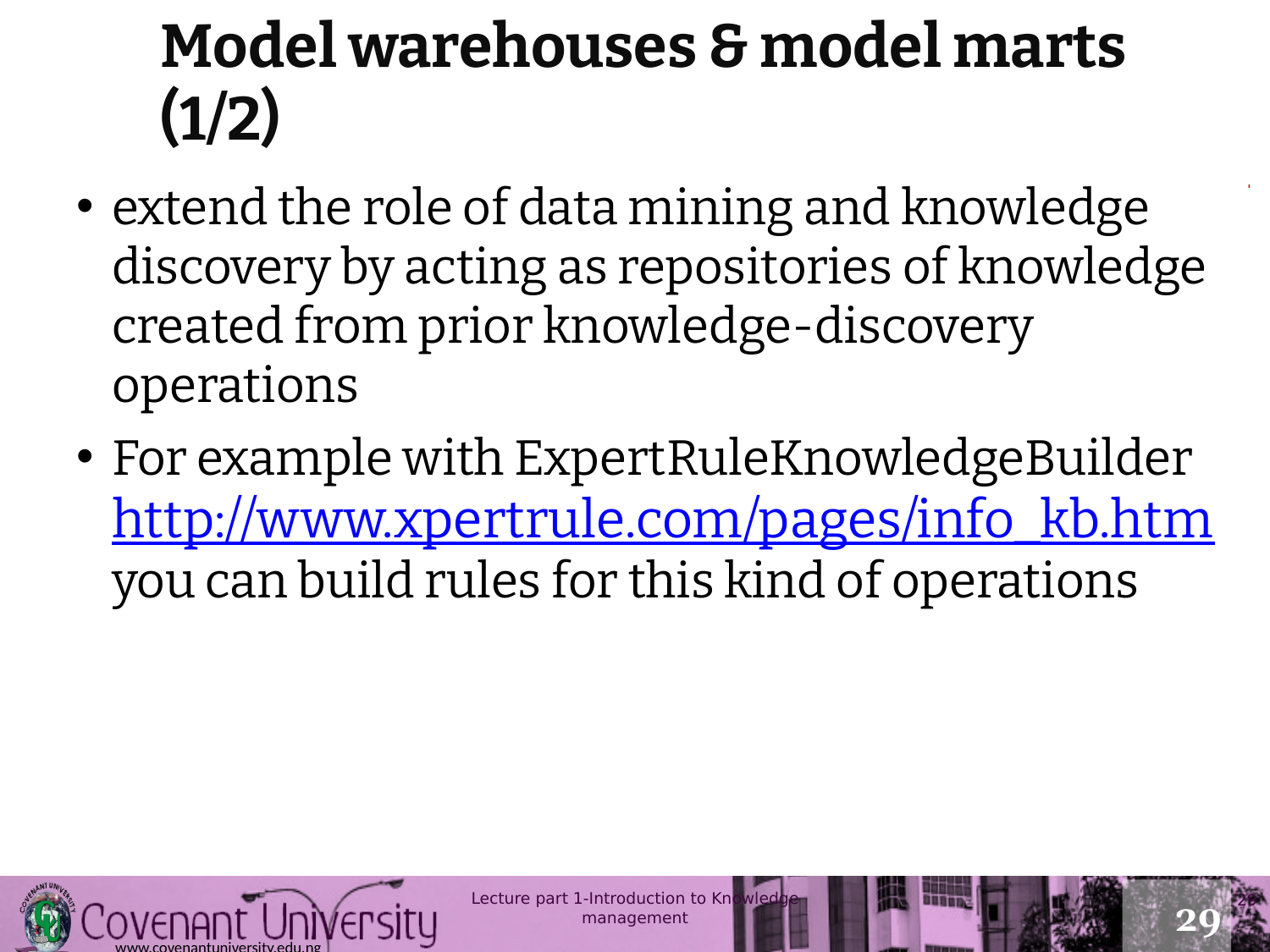

# Model warehouses & model marts (1/2)
extend the role of data mining and knowledge discovery by acting as repositories of knowledge created from prior knowledge-discovery operations
For example with ExpertRuleKnowledgeBuilder http://www.xpertrule.com/pages/info_kb.htm you can build rules for this kind of operations
29
Lecture part 1-Introduction to Knowledge management